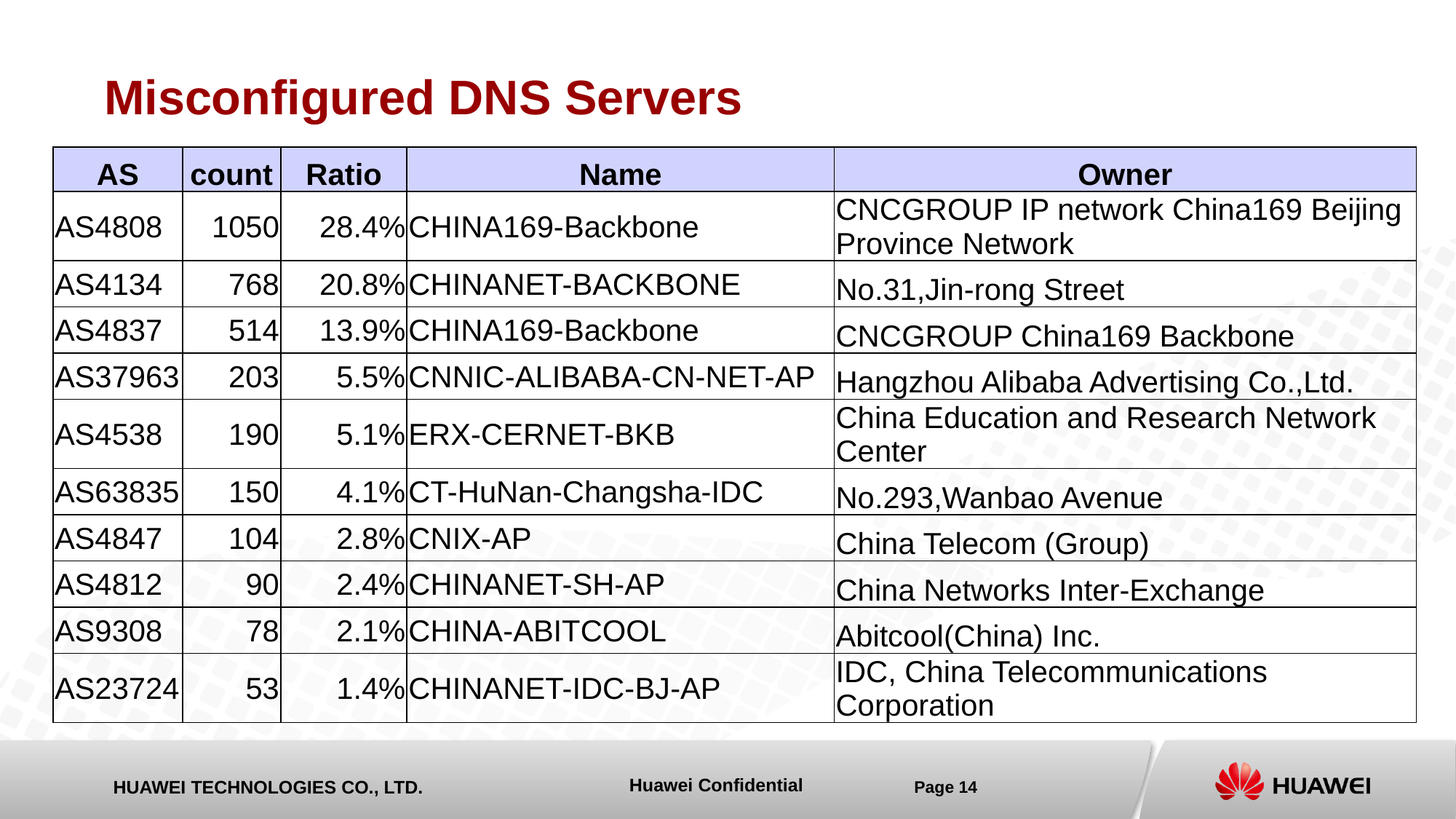

# Misconfigured DNS Servers
| AS | count | Ratio | Name | Owner |
| --- | --- | --- | --- | --- |
| AS4808 | 1050 | 28.4% | CHINA169-Backbone | CNCGROUP IP network China169 Beijing Province Network |
| AS4134 | 768 | 20.8% | CHINANET-BACKBONE | No.31,Jin-rong Street |
| AS4837 | 514 | 13.9% | CHINA169-Backbone | CNCGROUP China169 Backbone |
| AS37963 | 203 | 5.5% | CNNIC-ALIBABA-CN-NET-AP | Hangzhou Alibaba Advertising Co.,Ltd. |
| AS4538 | 190 | 5.1% | ERX-CERNET-BKB | China Education and Research Network Center |
| AS63835 | 150 | 4.1% | CT-HuNan-Changsha-IDC | No.293,Wanbao Avenue |
| AS4847 | 104 | 2.8% | CNIX-AP | China Telecom (Group) |
| AS4812 | 90 | 2.4% | CHINANET-SH-AP | China Networks Inter-Exchange |
| AS9308 | 78 | 2.1% | CHINA-ABITCOOL | Abitcool(China) Inc. |
| AS23724 | 53 | 1.4% | CHINANET-IDC-BJ-AP | IDC, China Telecommunications Corporation |